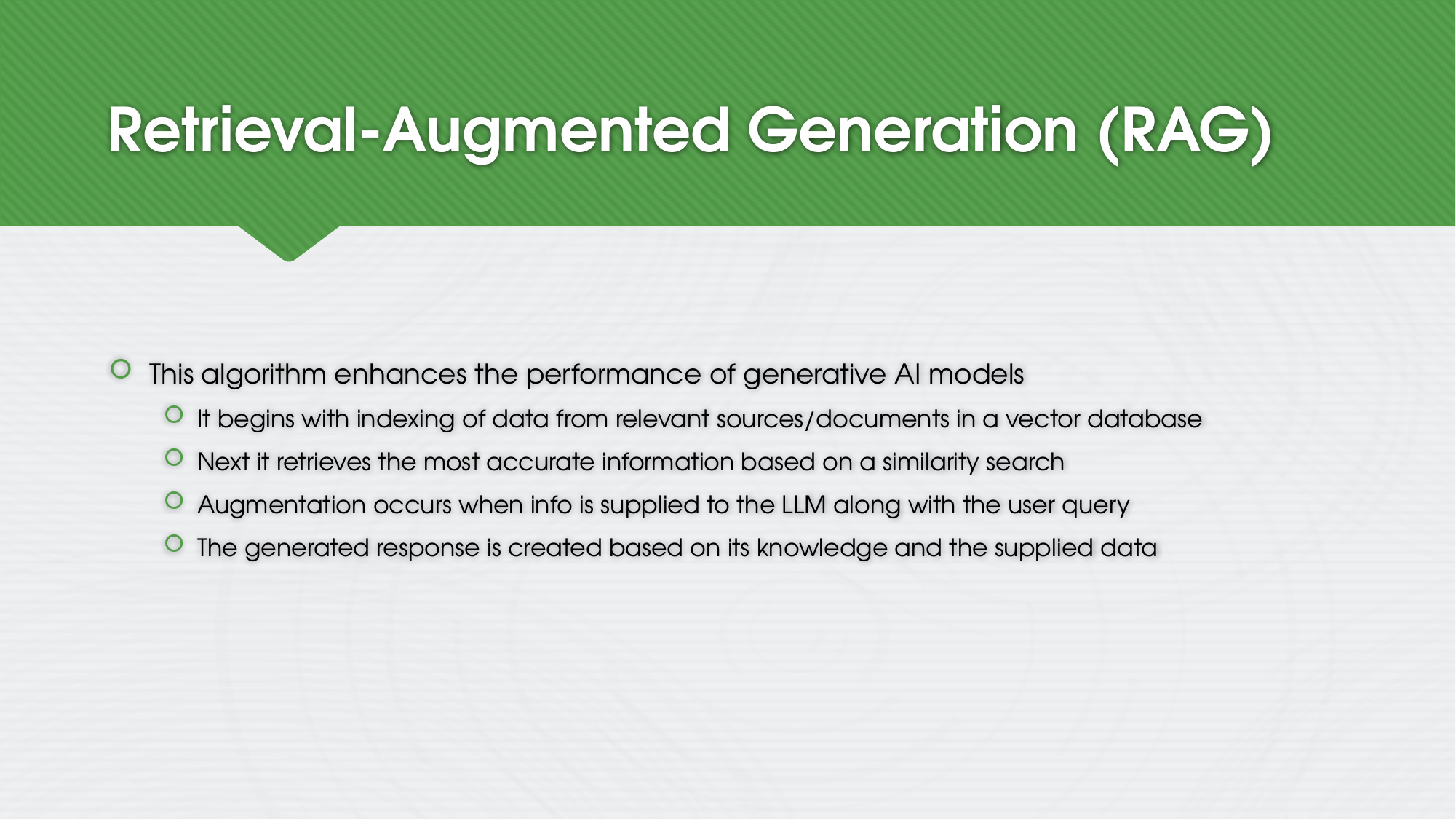

# Retrieval-Augmented Generation (RAG)
This algorithm enhances the performance of generative AI models
It begins with indexing of data from relevant sources/documents in a vector database
Next it retrieves the most accurate information based on a similarity search
Augmentation occurs when info is supplied to the LLM along with the user query
The generated response is created based on its knowledge and the supplied data